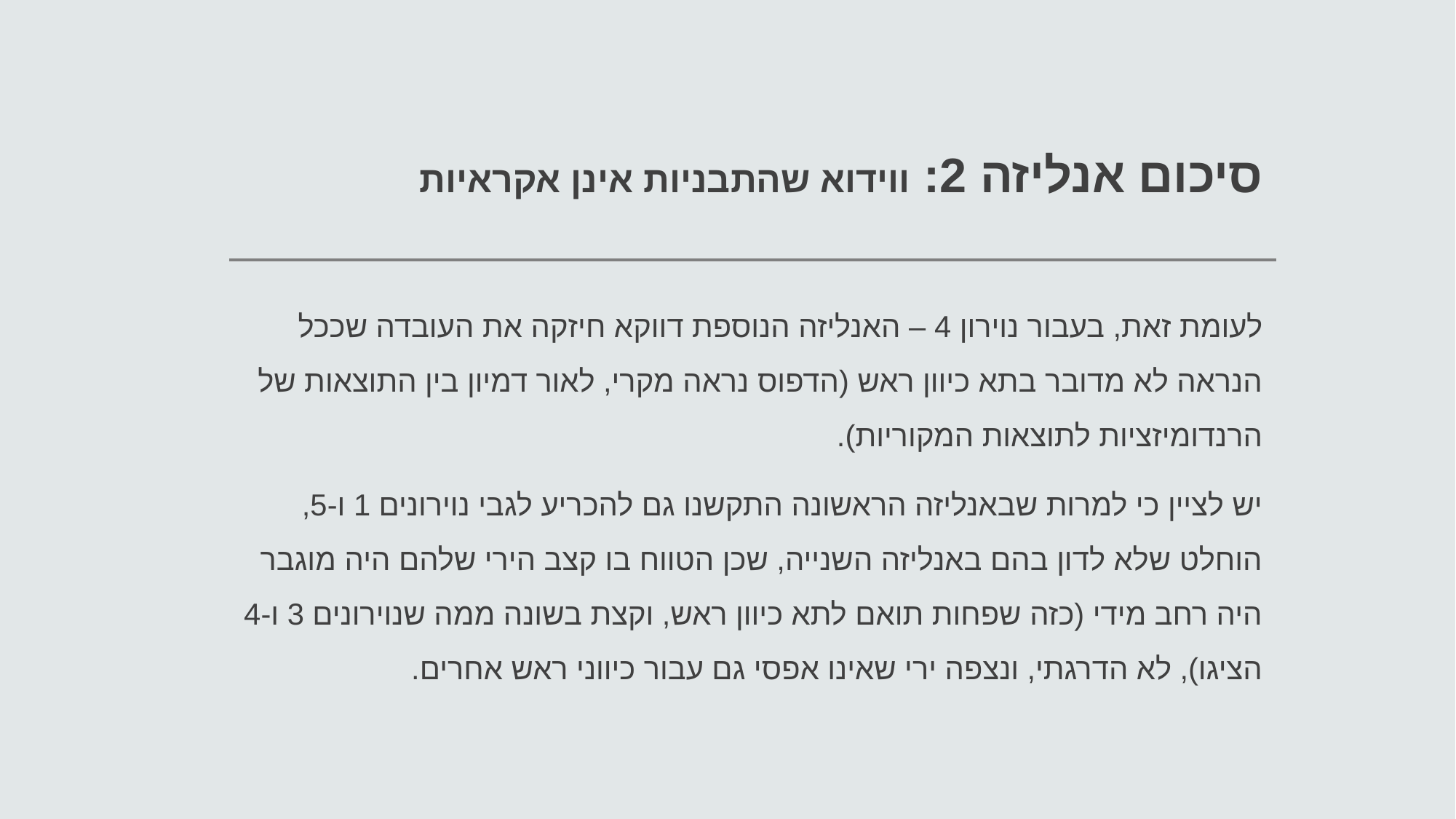

# סיכום אנליזה 2: ווידוא שהתבניות אינן אקראיות
לעומת זאת, בעבור נוירון 4 – האנליזה הנוספת דווקא חיזקה את העובדה שככל הנראה לא מדובר בתא כיוון ראש (הדפוס נראה מקרי, לאור דמיון בין התוצאות של הרנדומיזציות לתוצאות המקוריות).
יש לציין כי למרות שבאנליזה הראשונה התקשנו גם להכריע לגבי נוירונים 1 ו-5, הוחלט שלא לדון בהם באנליזה השנייה, שכן הטווח בו קצב הירי שלהם היה מוגבר היה רחב מידי (כזה שפחות תואם לתא כיוון ראש, וקצת בשונה ממה שנוירונים 3 ו-4 הציגו), לא הדרגתי, ונצפה ירי שאינו אפסי גם עבור כיווני ראש אחרים.